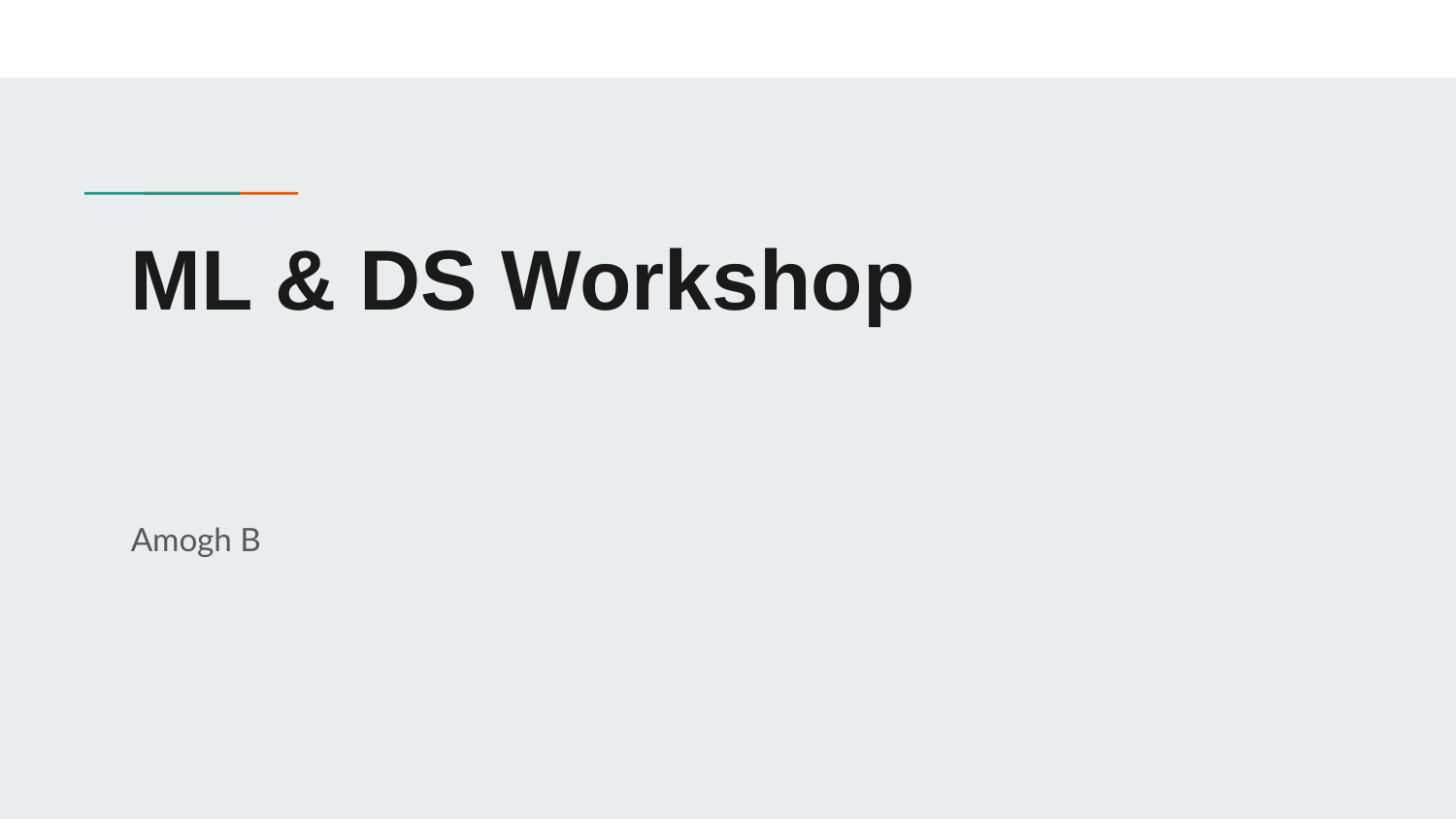

# ML & DS Workshop
Amogh B